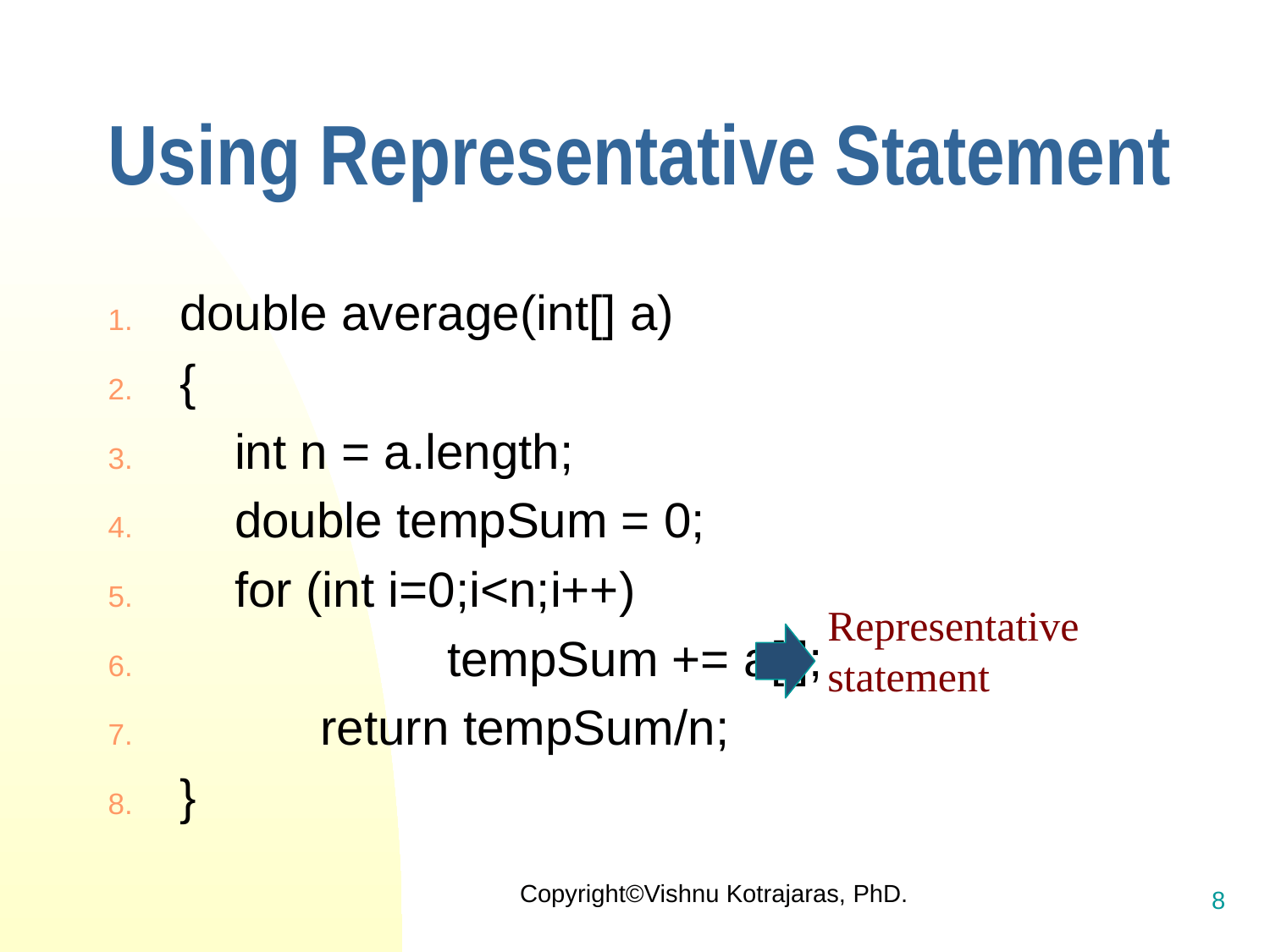

# Using Representative Statement
double average(int[] a)
{
    int n = a.length;
    double tempSum = 0;
    for (int i=0;i<n;i++)
   		 tempSum += a[i];
 	 return tempSum/n;
}

Representative statement

Copyright©Vishnu Kotrajaras, PhD.
8